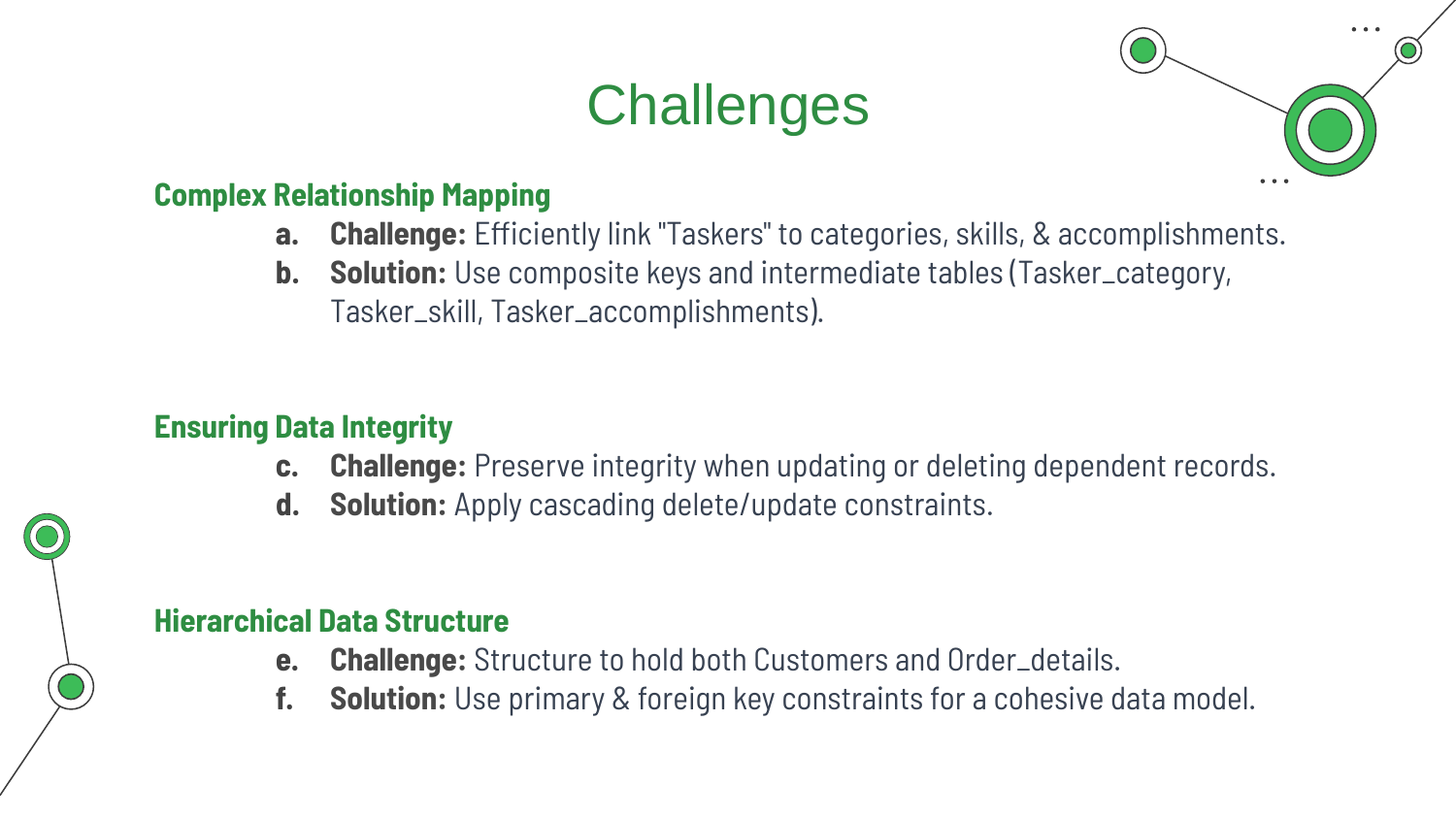

# Challenges

Complex Relationship Mapping
Challenge: Efficiently link "Taskers" to categories, skills, & accomplishments.
Solution: Use composite keys and intermediate tables (Tasker_category, Tasker_skill, Tasker_accomplishments).

Ensuring Data Integrity
Challenge: Preserve integrity when updating or deleting dependent records.
Solution: Apply cascading delete/update constraints.

Hierarchical Data Structure
Challenge: Structure to hold both Customers and Order_details.
Solution: Use primary & foreign key constraints for a cohesive data model.